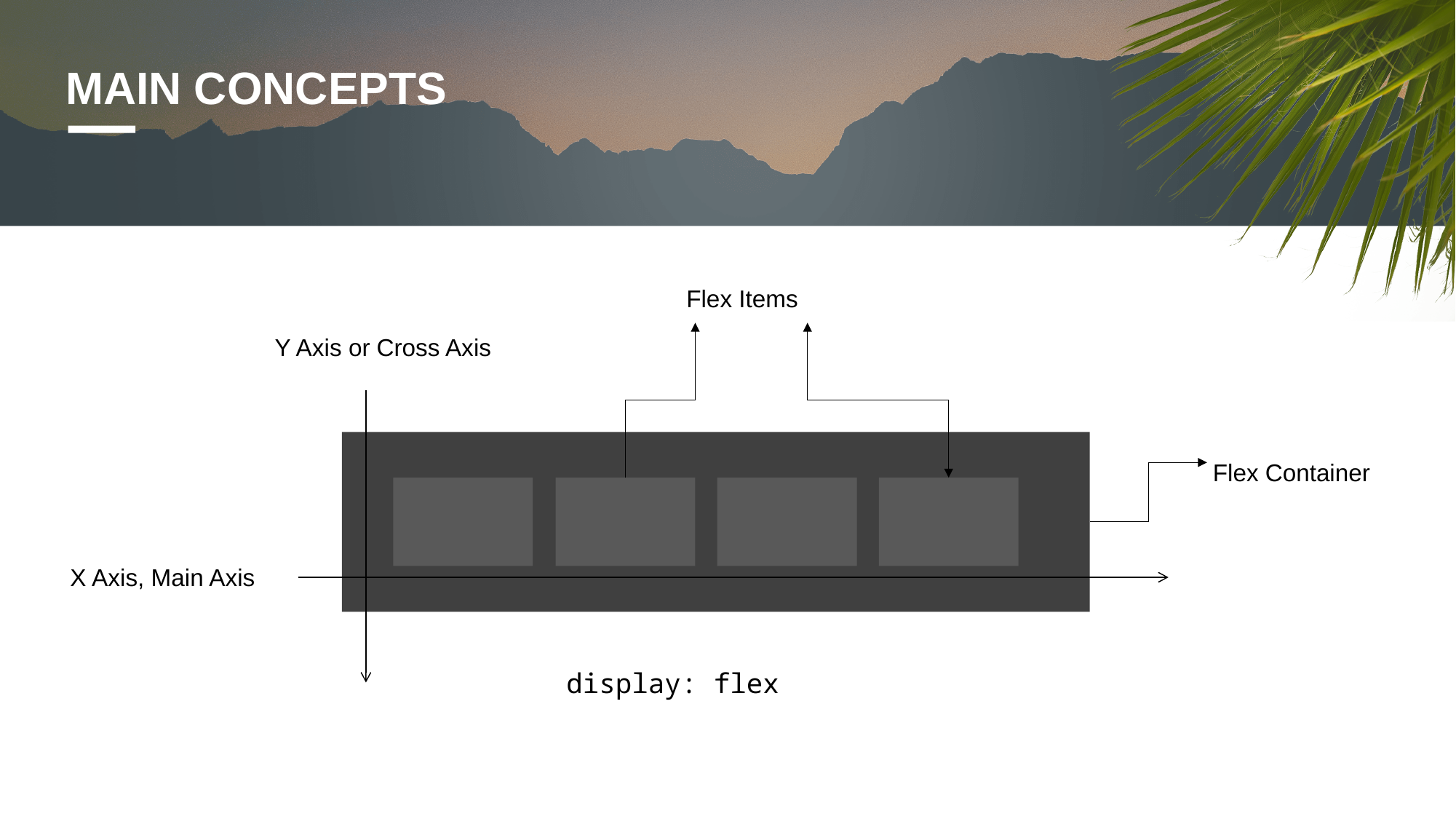

# MAIN CONCEPTS
Flex Items
Y Axis or Cross Axis

Flex Container

X Axis, Main Axis
display: flex